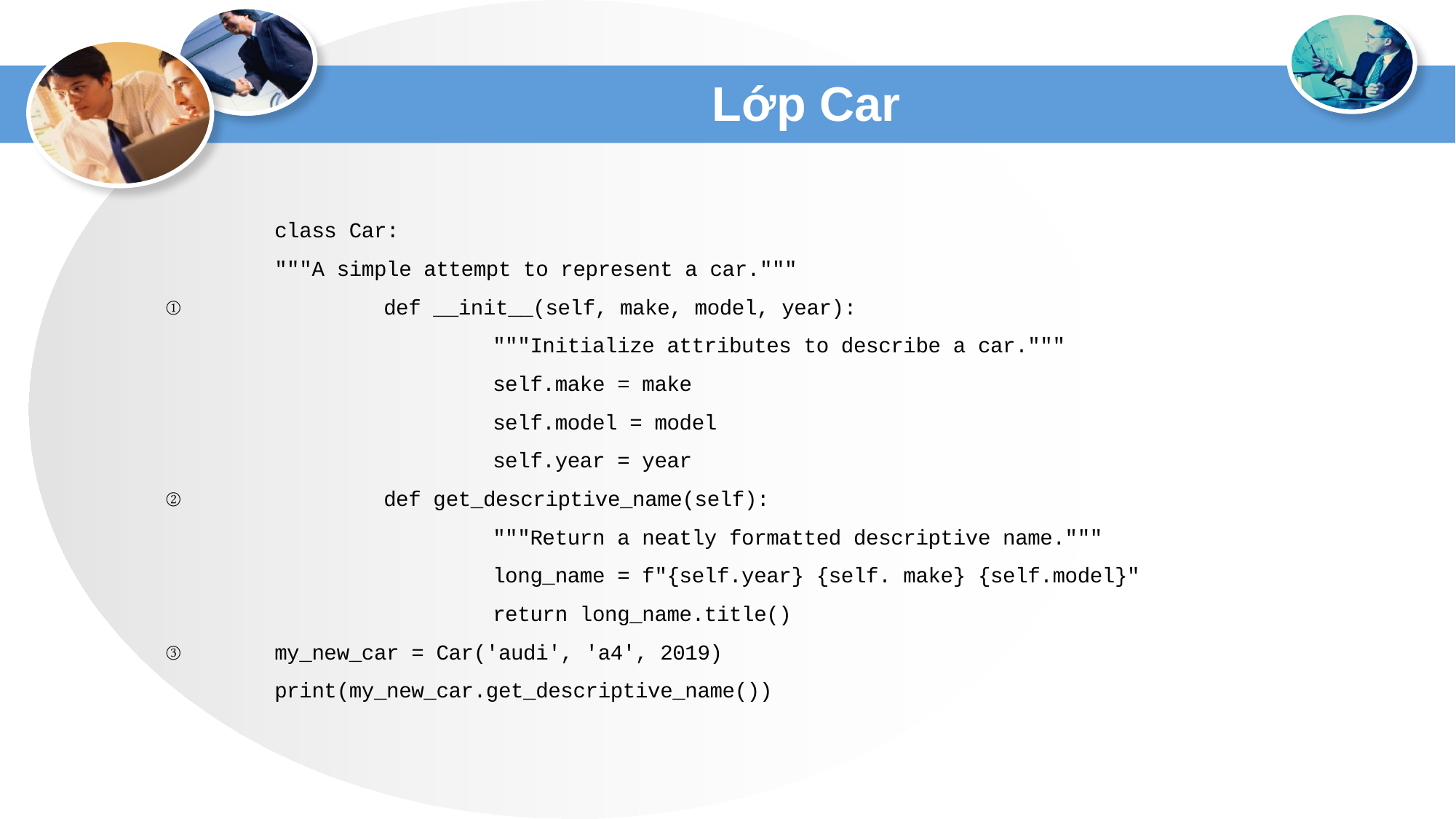

# Lớp Car
	class Car:
	"""A simple attempt to represent a car."""
①		def __init__(self, make, model, year):
			"""Initialize attributes to describe a car."""
			self.make = make
			self.model = model
			self.year = year
②		def get_descriptive_name(self):
			"""Return a neatly formatted descriptive name."""
			long_name = f"{self.year} {self. make} {self.model}"
			return long_name.title()
③	my_new_car = Car('audi', 'a4', 2019)
	print(my_new_car.get_descriptive_name())